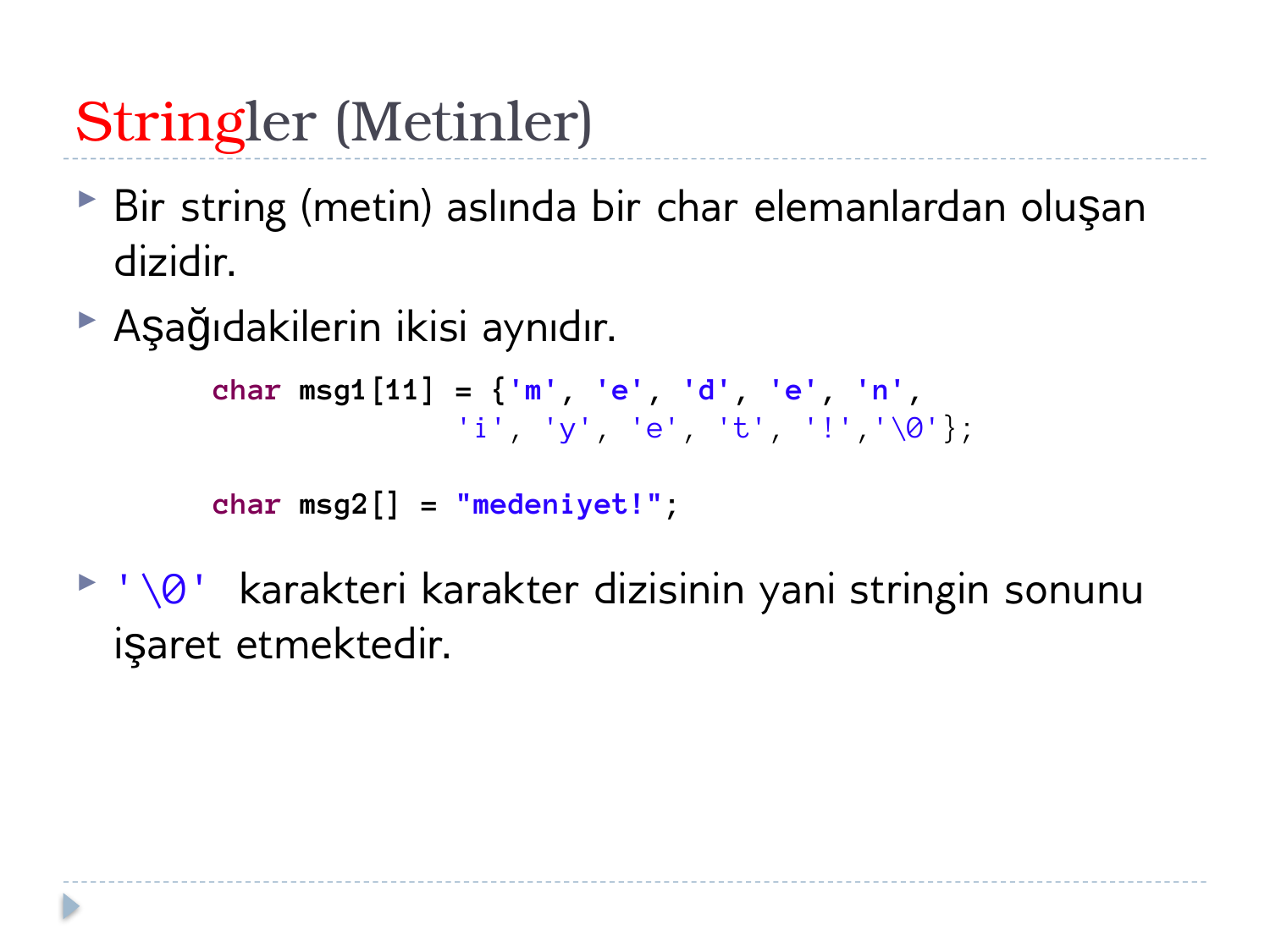

# Stringler (Metinler)
Bir string (metin) aslında bir char elemanlardan oluşan dizidir.
Aşağıdakilerin ikisi aynıdır.

'\0' karakteri karakter dizisinin yani stringin sonunu işaret etmektedir.
char msg1[11] = {'m', 'e', 'd', 'e', 'n',
              'i', 'y', 'e', 't', '!','\0'};

char msg2[] = "medeniyet!";